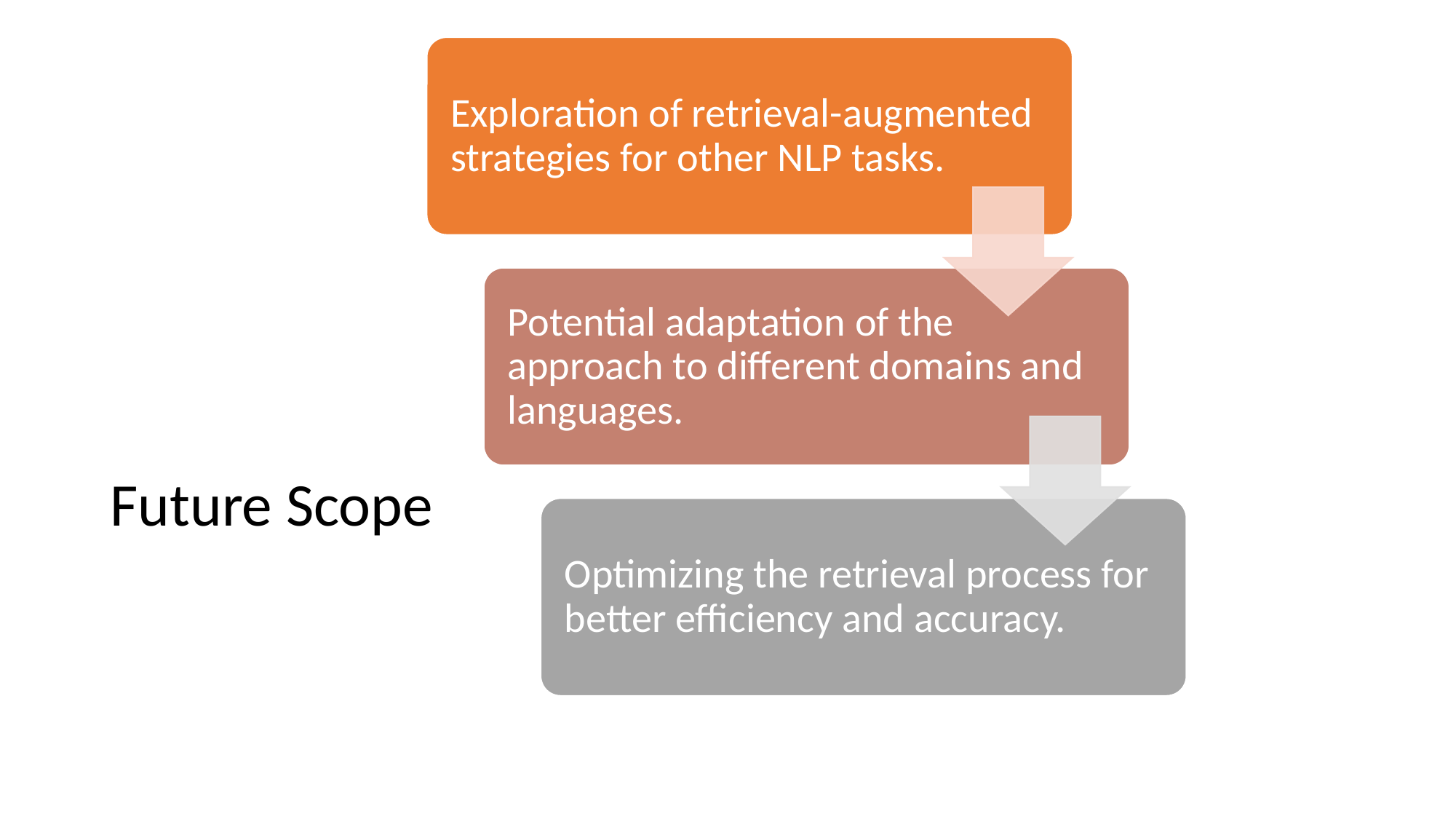

Exploration of retrieval-augmented strategies for other NLP tasks.
Potential adaptation of the approach to different domains and languages.
Optimizing the retrieval process for better efficiency and accuracy.

# Future Scope